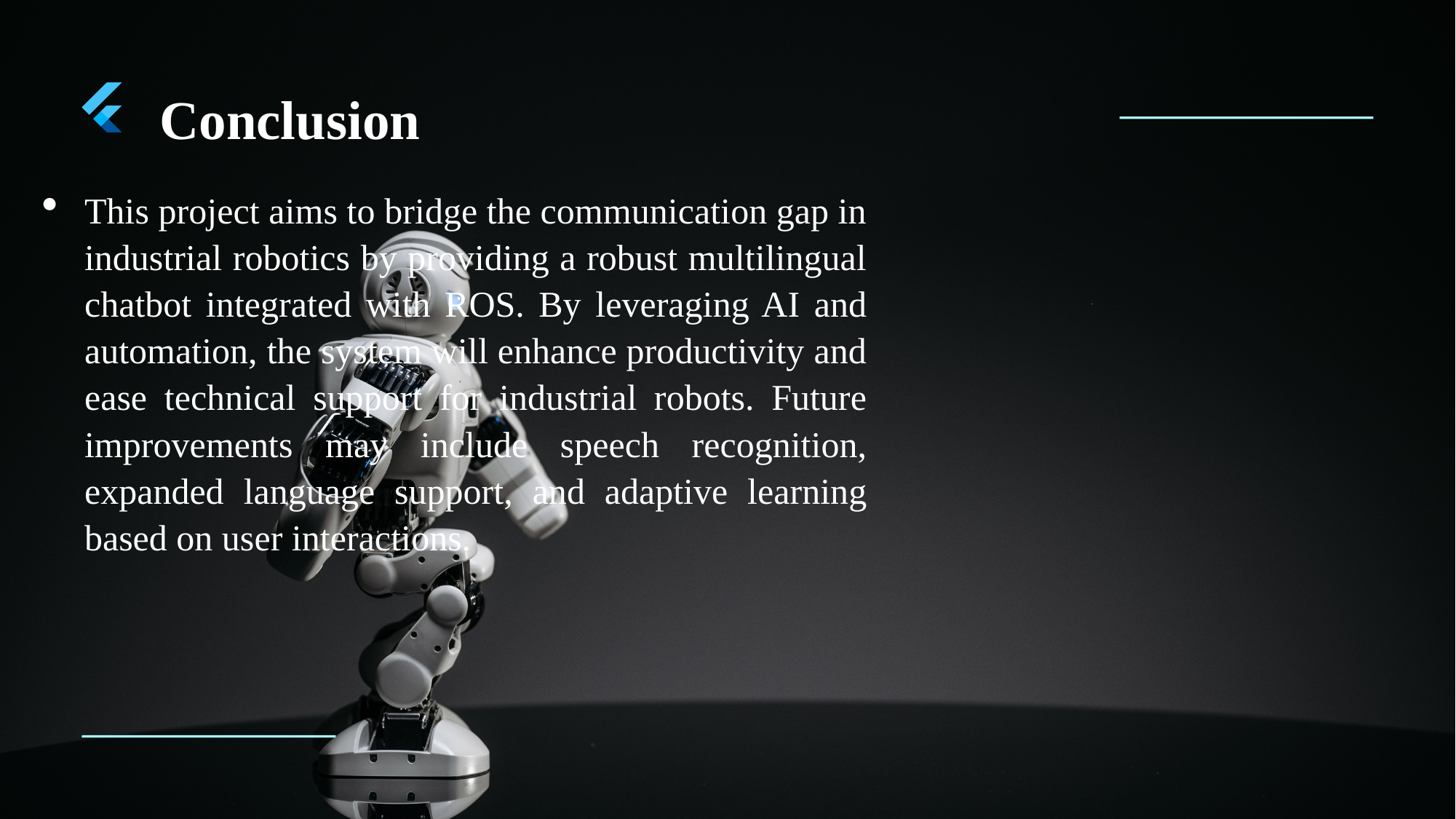

Conclusion

This project aims to bridge the communication gap in industrial robotics by providing a robust multilingual chatbot integrated with ROS. By leveraging AI and automation, the system will enhance productivity and ease technical support for industrial robots. Future improvements may include speech recognition, expanded language support, and adaptive learning based on user interactions.